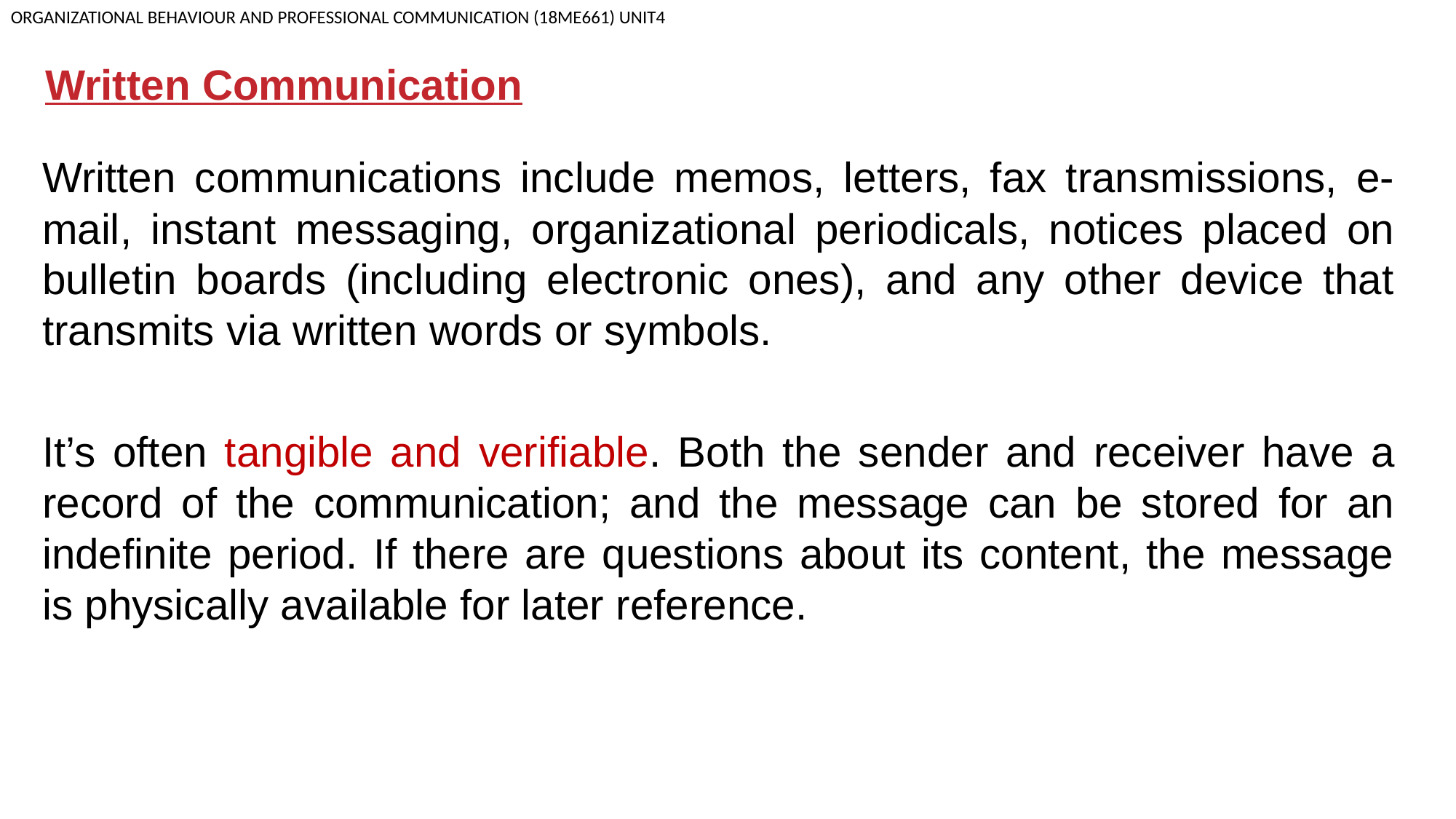

ORGANIZATIONAL BEHAVIOUR AND PROFESSIONAL COMMUNICATION (18ME661) UNIT4
Written Communication
Written communications include memos, letters, fax transmissions, e-mail, instant messaging, organizational periodicals, notices placed on bulletin boards (including electronic ones), and any other device that transmits via written words or symbols.
It’s often tangible and verifiable. Both the sender and receiver have a record of the communication; and the message can be stored for an indefinite period. If there are questions about its content, the message is physically available for later reference.